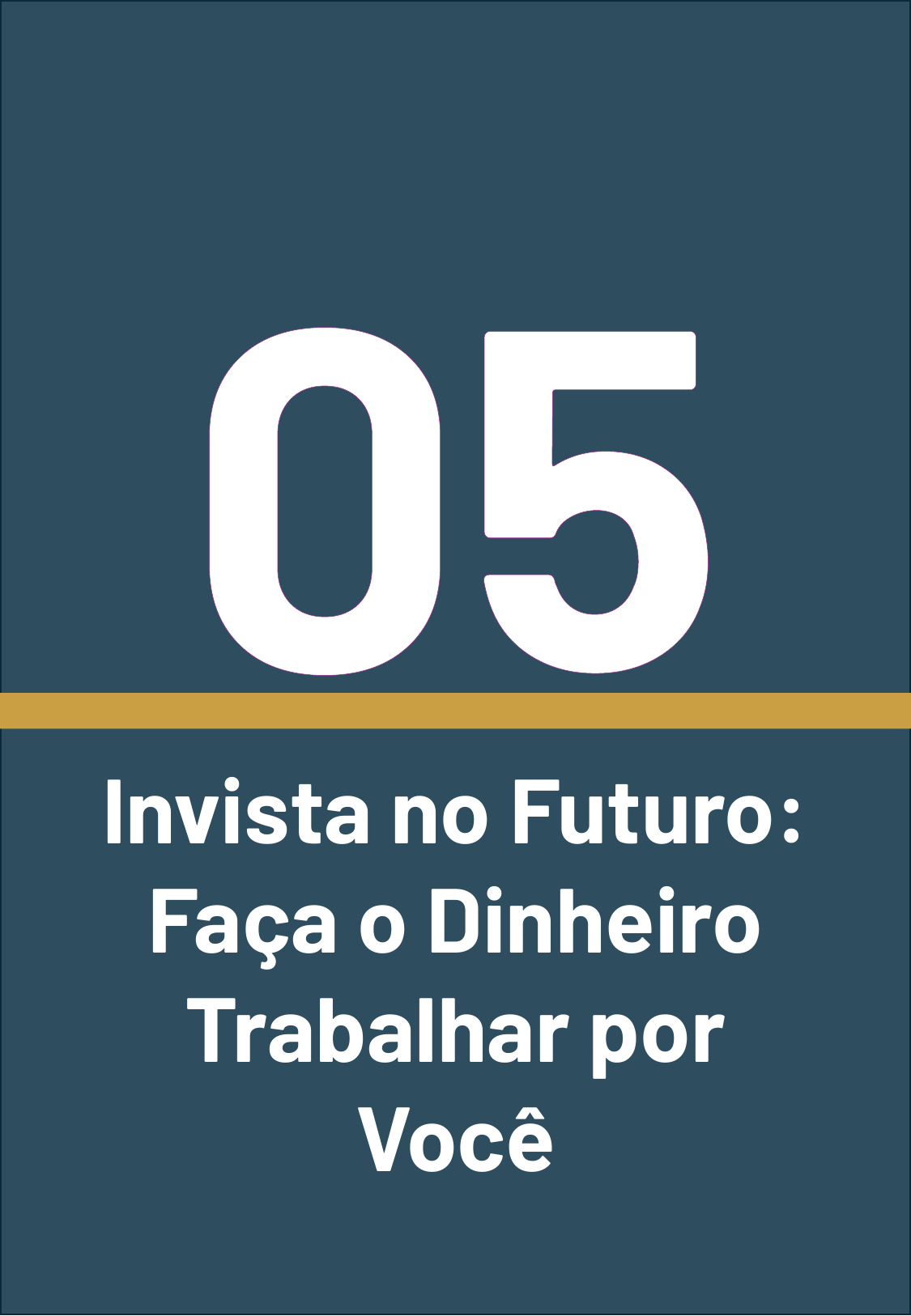

05

Invista no Futuro: Faça o Dinheiro Trabalhar por Você
VIDA SEM DÍVIDAS - ALESSANDRO SOUZA
11